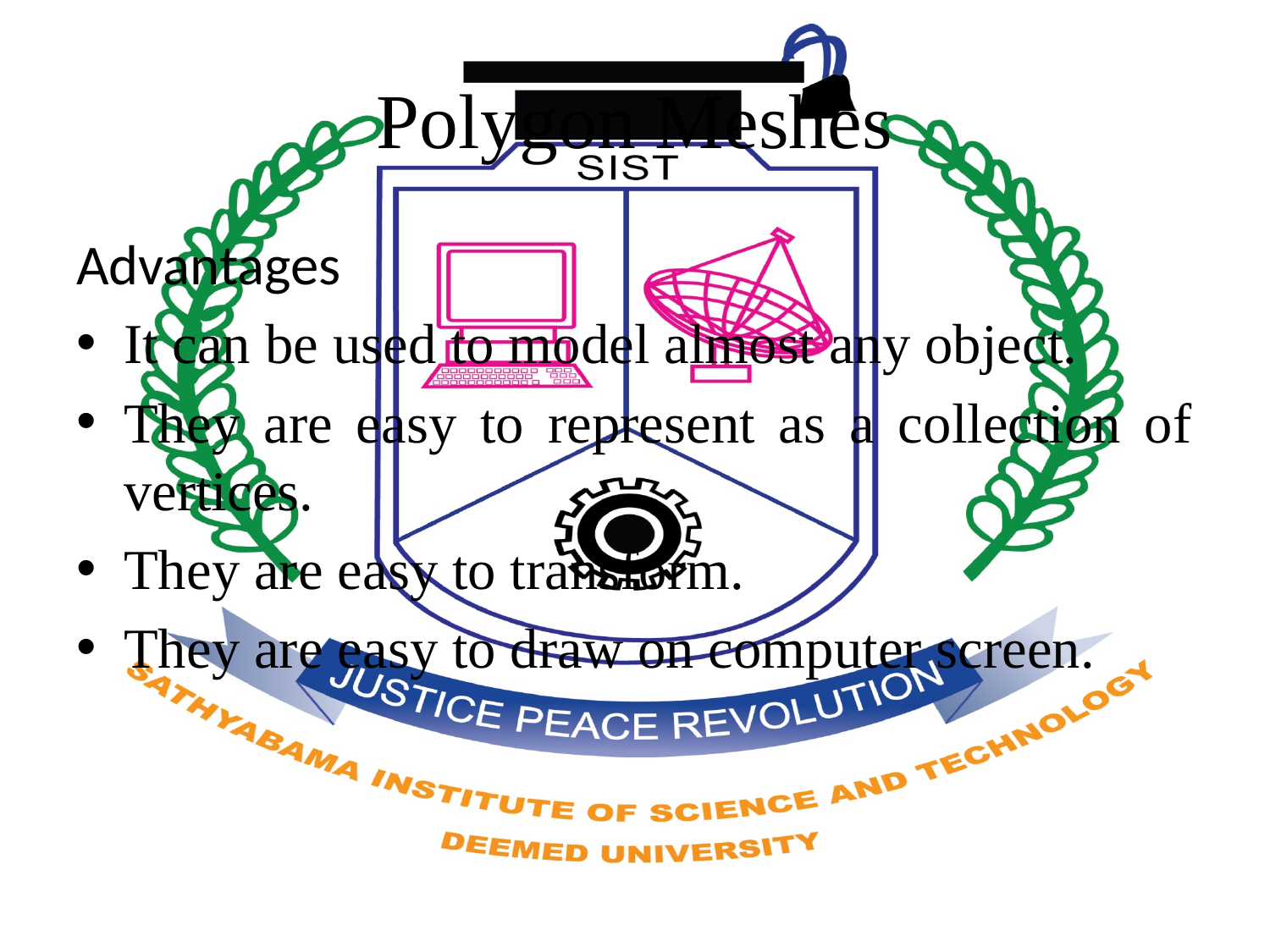

# Polygon Meshes
Advantages
It can be used to model almost any object.
They are easy to represent as a collection of vertices.
They are easy to transform.
They are easy to draw on computer screen.